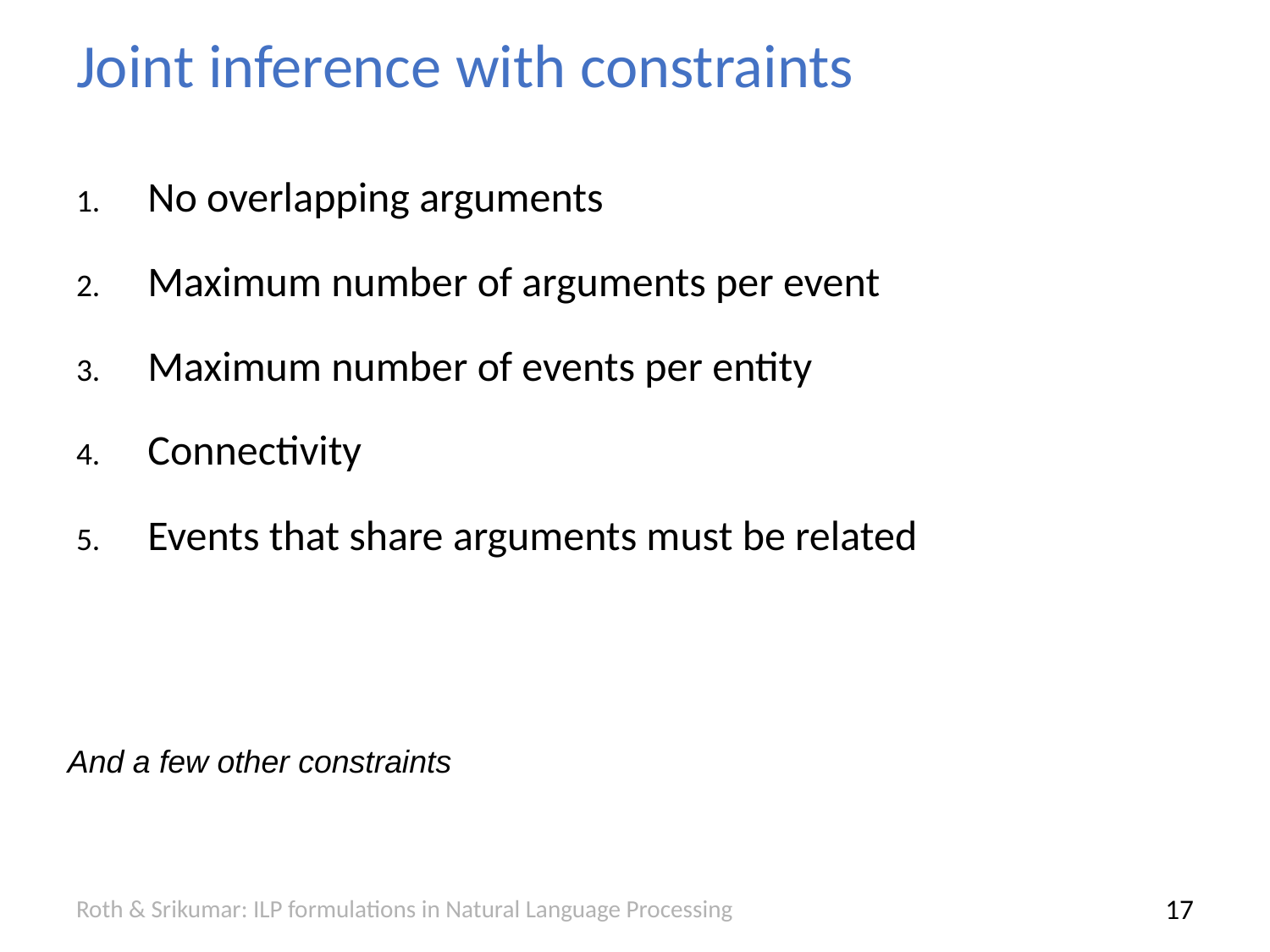

# Joint inference with constraints
No overlapping arguments
Maximum number of arguments per event
Maximum number of events per entity
Connectivity
Events that share arguments must be related

And a few other constraints
Roth & Srikumar: ILP formulations in Natural Language Processing
17